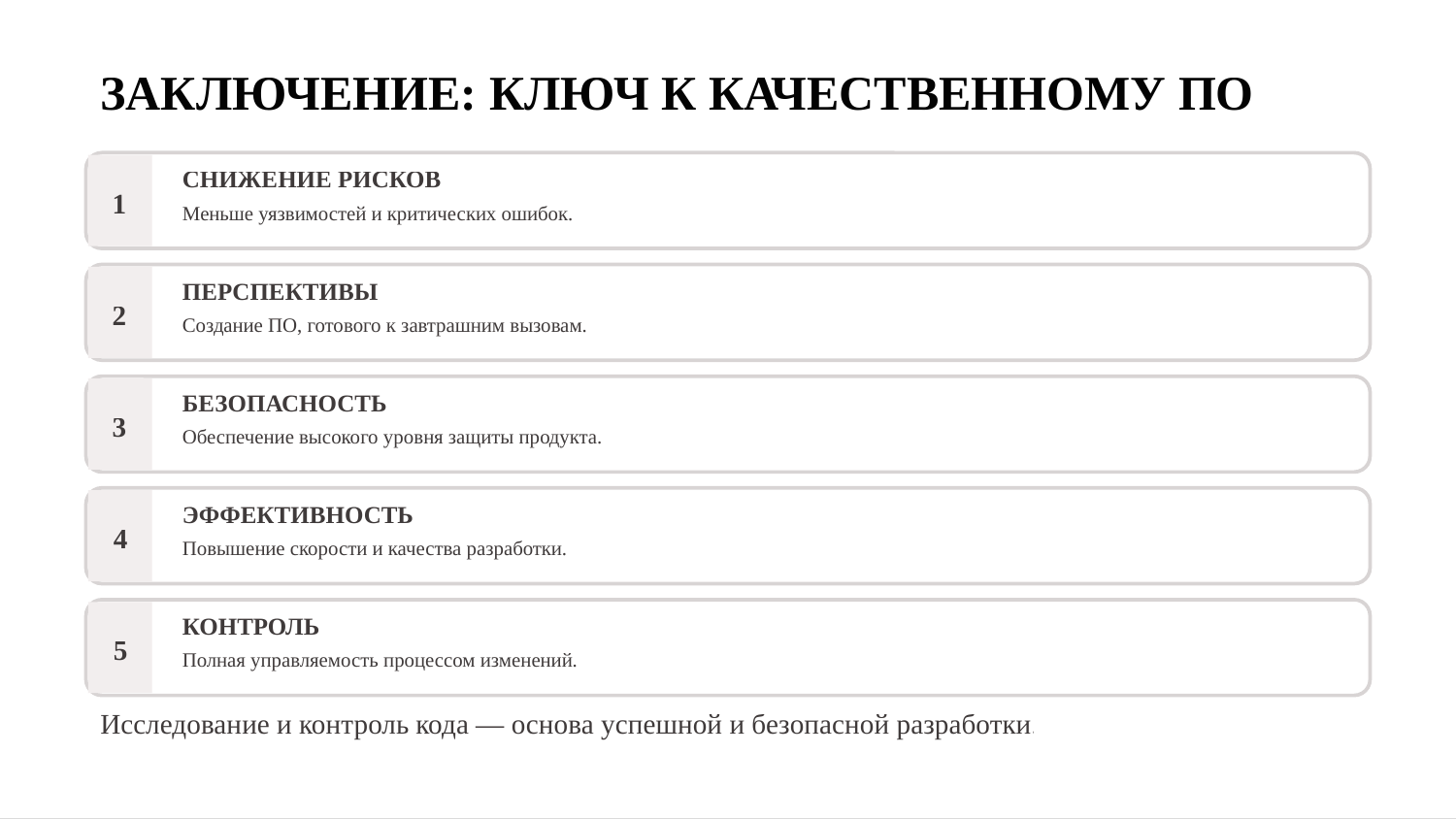

ЗАКЛЮЧЕНИЕ: КЛЮЧ К КАЧЕСТВЕННОМУ ПО

СНИЖЕНИЕ РИСКОВ
1

Меньше уязвимостей и критических ошибок.

ПЕРСПЕКТИВЫ

2

Создание ПО, готового к завтрашним вызовам.

БЕЗОПАСНОСТЬ
3

Обеспечение высокого уровня защиты продукта.

ЭФФЕКТИВНОСТЬ

4

Повышение скорости и качества разработки.

КОНТРОЛЬ
5

Полная управляемость процессом изменений.

Исследование и контроль кода — основа успешной и безопасной разработки.